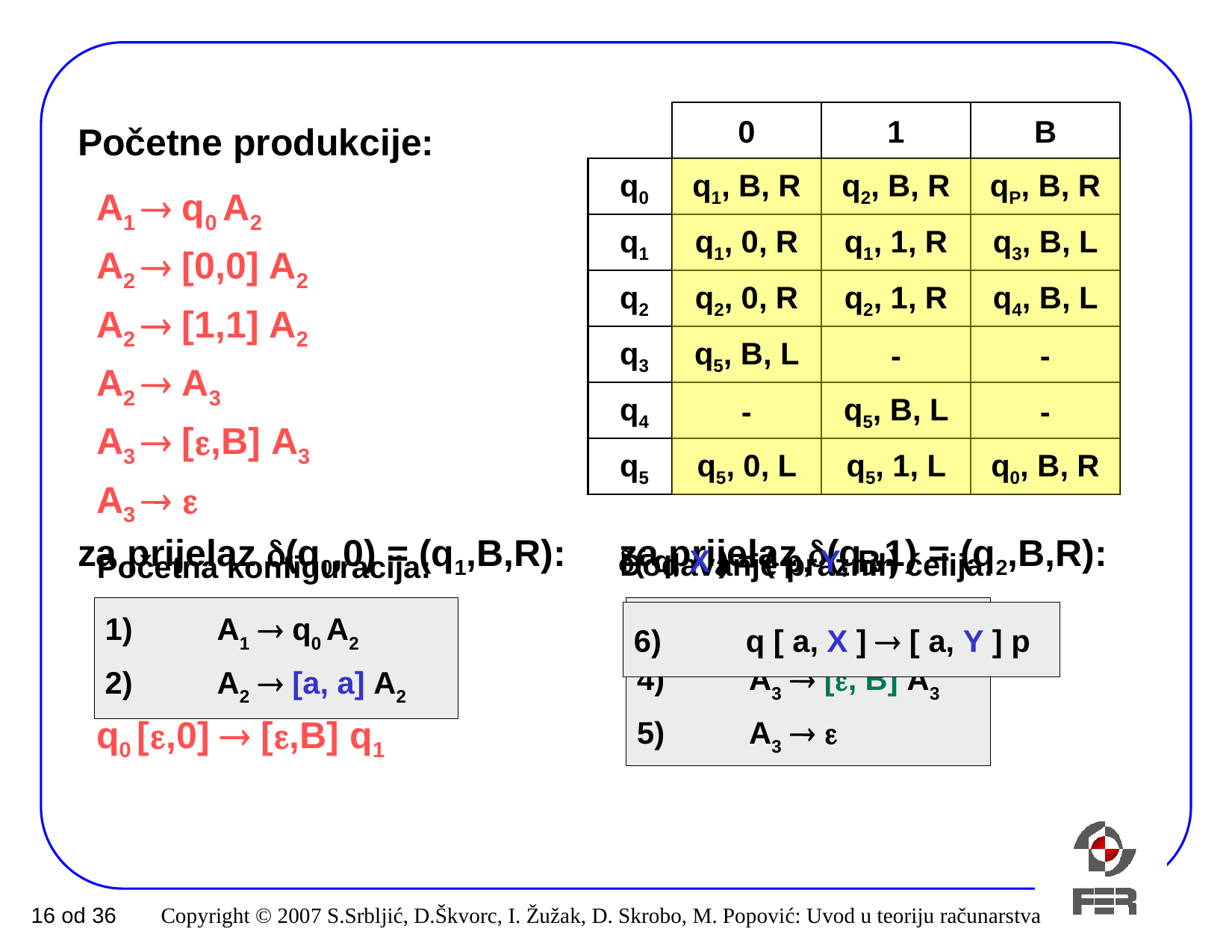

0
1
B
Početne produkcije:
 q0

 q1, B, R

 q2, B, R

 qP, B, R
A1 → q0 A2
A2 → [0,0] A2
A2 → [1,1] A2
A2 → A3
A3 → [ε,B] A3
A3 → ε
 q1

 q1, 0, R

 q1, 1, R

 q3, B, L
 q2

 q2, 0, R

 q2, 1, R

 q4, B, L
 q3

 q5, B, L

-

-
 q4

-

 q5, B, L

-
 q5

 q5, 0, L

 q5, 1, L

 q0, B, R
za prijelaz δ(q0,0) = (q1,B,R):
za prijelaz δ(q0,1) = (q2,B,R):
δ( q, X ) = ( p, Y, R )
Dodavanje praznih ćelija:
3)	A2 → A3
4)	A3 → [ε, B] A3
5)	A3 → ε
Početna konfiguracija:
1)	A1 → q0 A2
2)	A2 → [a, a] A2
q0 [0,0] → [0,B] q1
q0 [1,0] → [1,B] q1
q0 [ε,0] → [ε,B] q1
q0 [0,1] → [0,B] q2
q0 [1,1] → [1,B] q2
q0 [ε,1] → [ε,B] q2
6)	q [ a, X ] → [ a, Y ] p